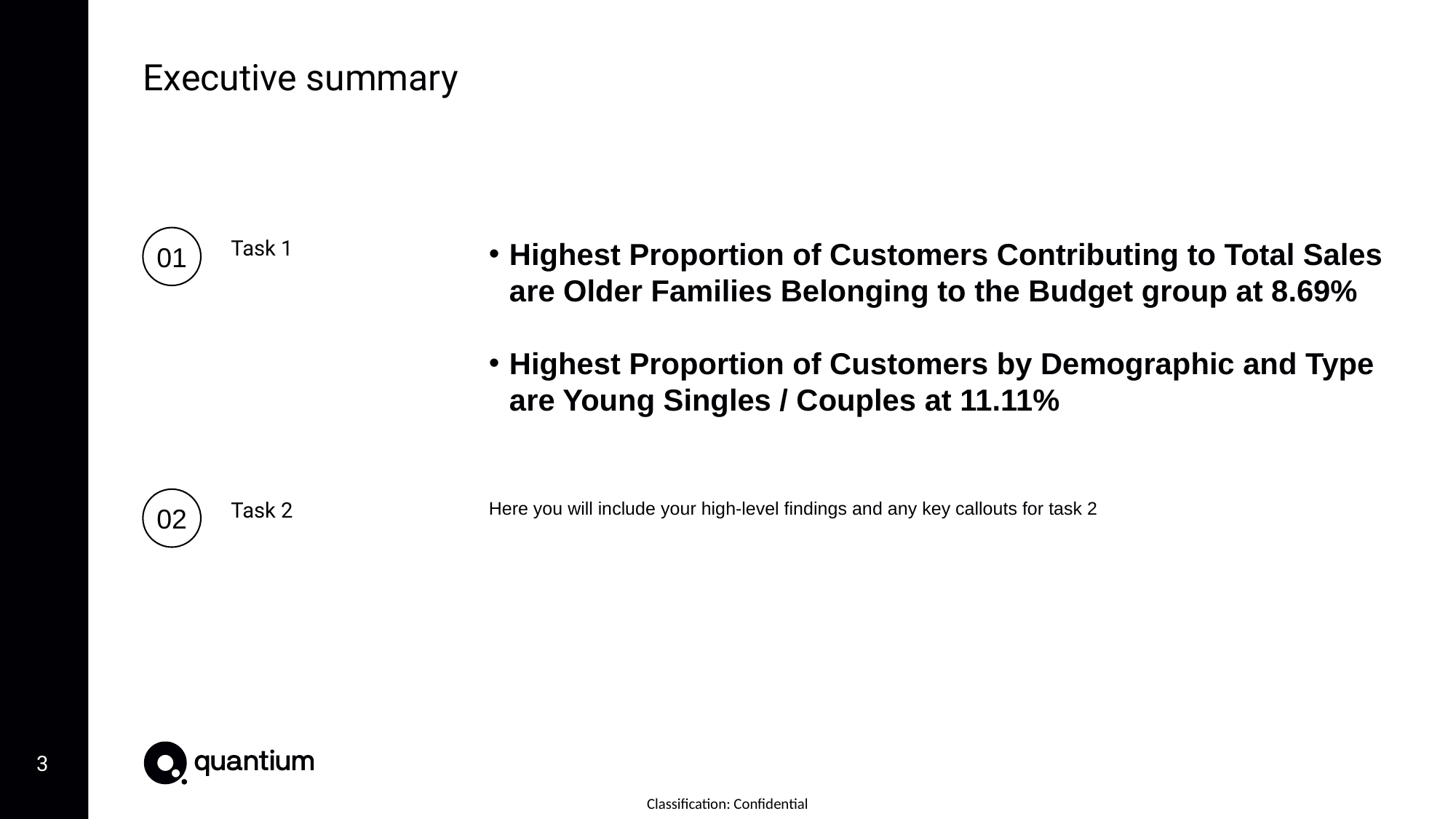

Executive summary
01
Task 1
Highest Proportion of Customers Contributing to Total Sales are Older Families Belonging to the Budget group at 8.69%

Highest Proportion of Customers by Demographic and Type are Young Singles / Couples at 11.11%

02
Task 2
Here you will include your high-level findings and any key callouts for task 2